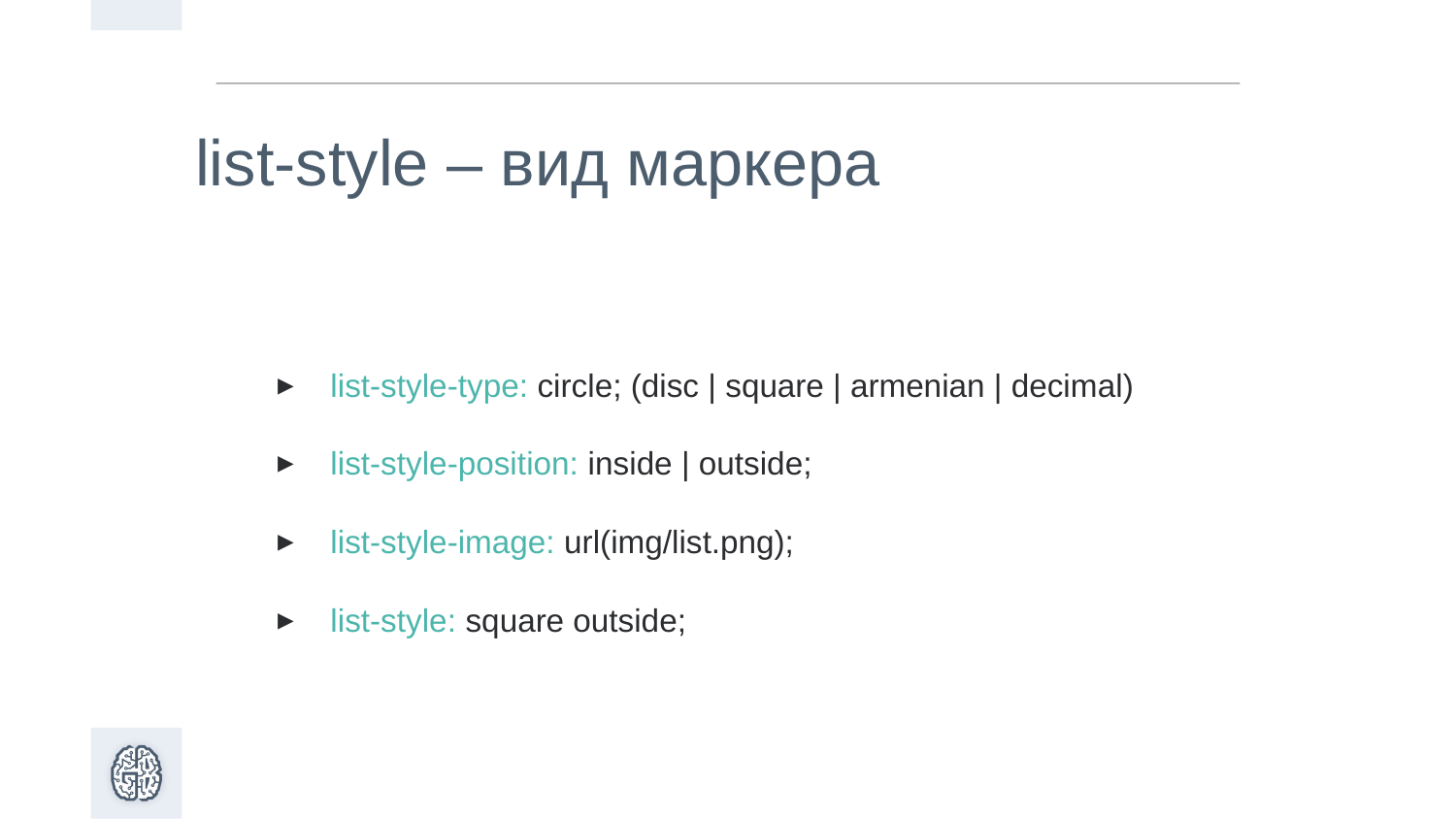

list-style – вид маркера
list-style-type: circle; (disc | square | armenian | decimal)
list-style-position: inside | outside;
list-style-image: url(img/list.png);
list-style: square outside;